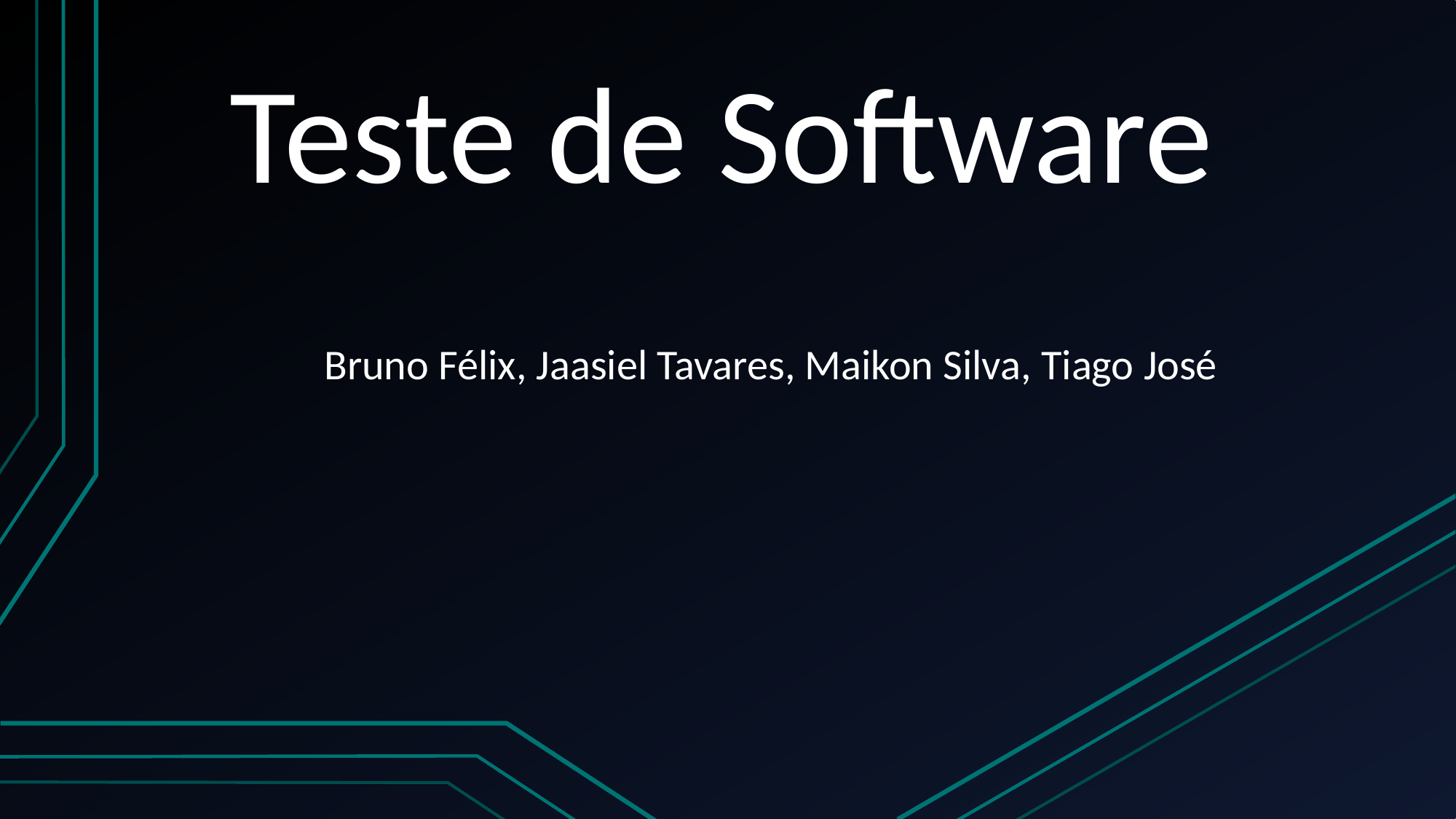

# Teste de Software
Bruno Félix, Jaasiel Tavares, Maikon Silva, Tiago José